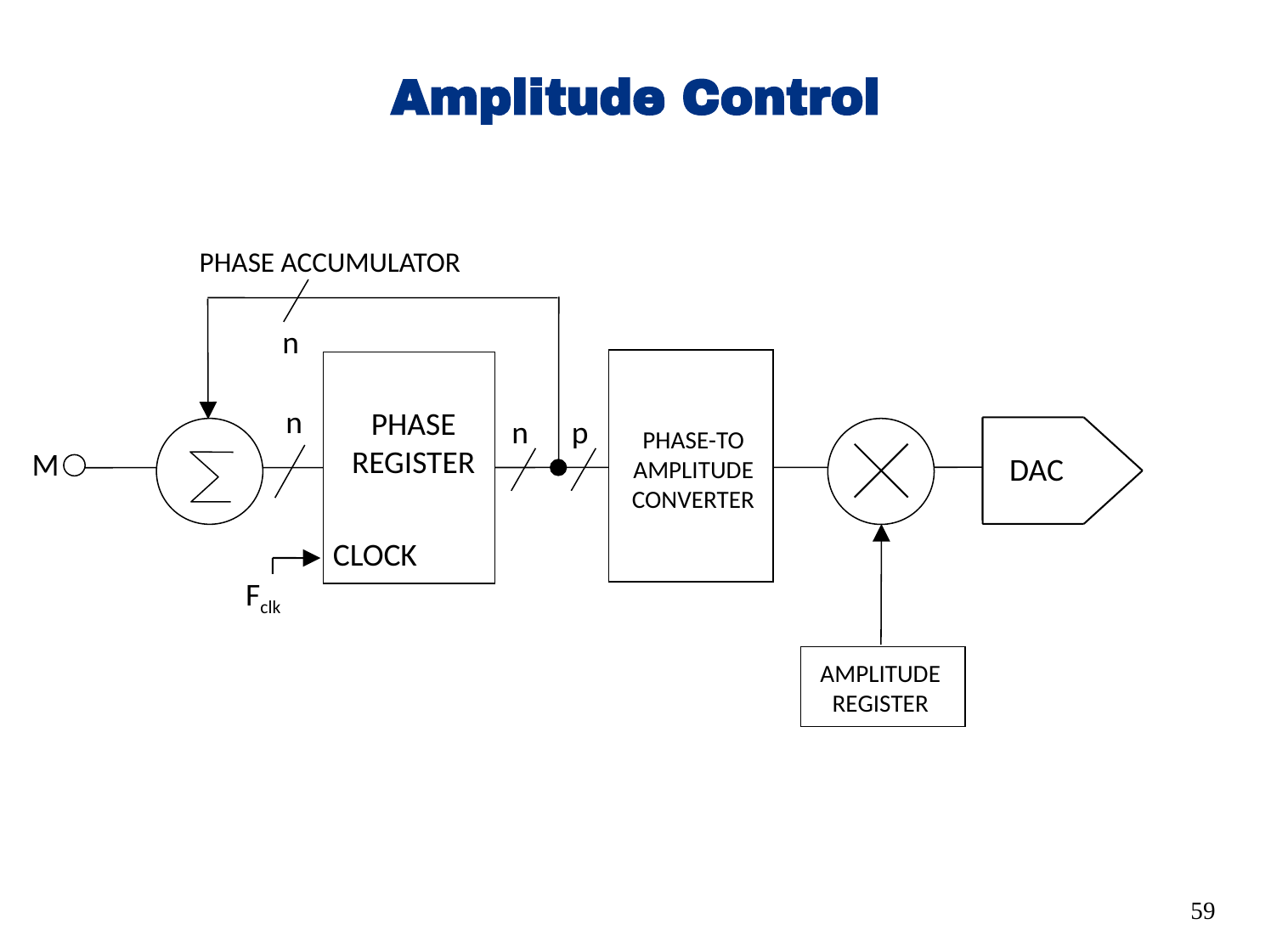

# Amplitude Control
PHASE ACCUMULATOR

n

n
PHASE REGISTER
n
p

DAC
PHASE-TO
AMPLITUDE
CONVERTER

AMPLITUDE
REGISTER
M

CLOCK

Fclk
59